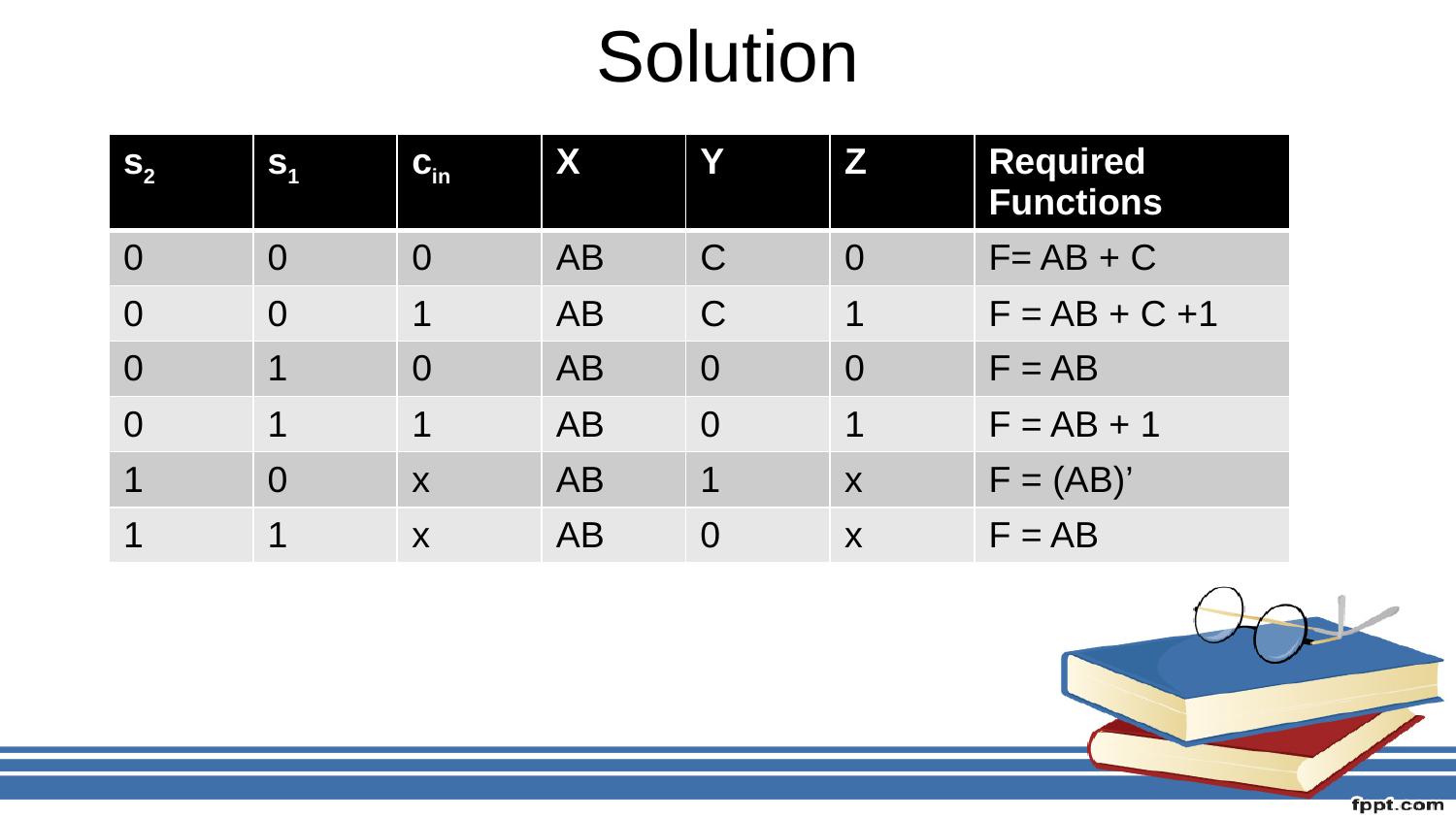

# Solution

| s2 | s1 | cin | X | Y | Z | Required Functions |
| --- | --- | --- | --- | --- | --- | --- |
| 0 | 0 | 0 | AB | C | 0 | F= AB + C |
| 0 | 0 | 1 | AB | C | 1 | F = AB + C +1 |
| 0 | 1 | 0 | AB | 0 | 0 | F = AB |
| 0 | 1 | 1 | AB | 0 | 1 | F = AB + 1 |
| 1 | 0 | x | AB | 1 | x | F = (AB)’ |
| 1 | 1 | x | AB | 0 | x | F = AB |